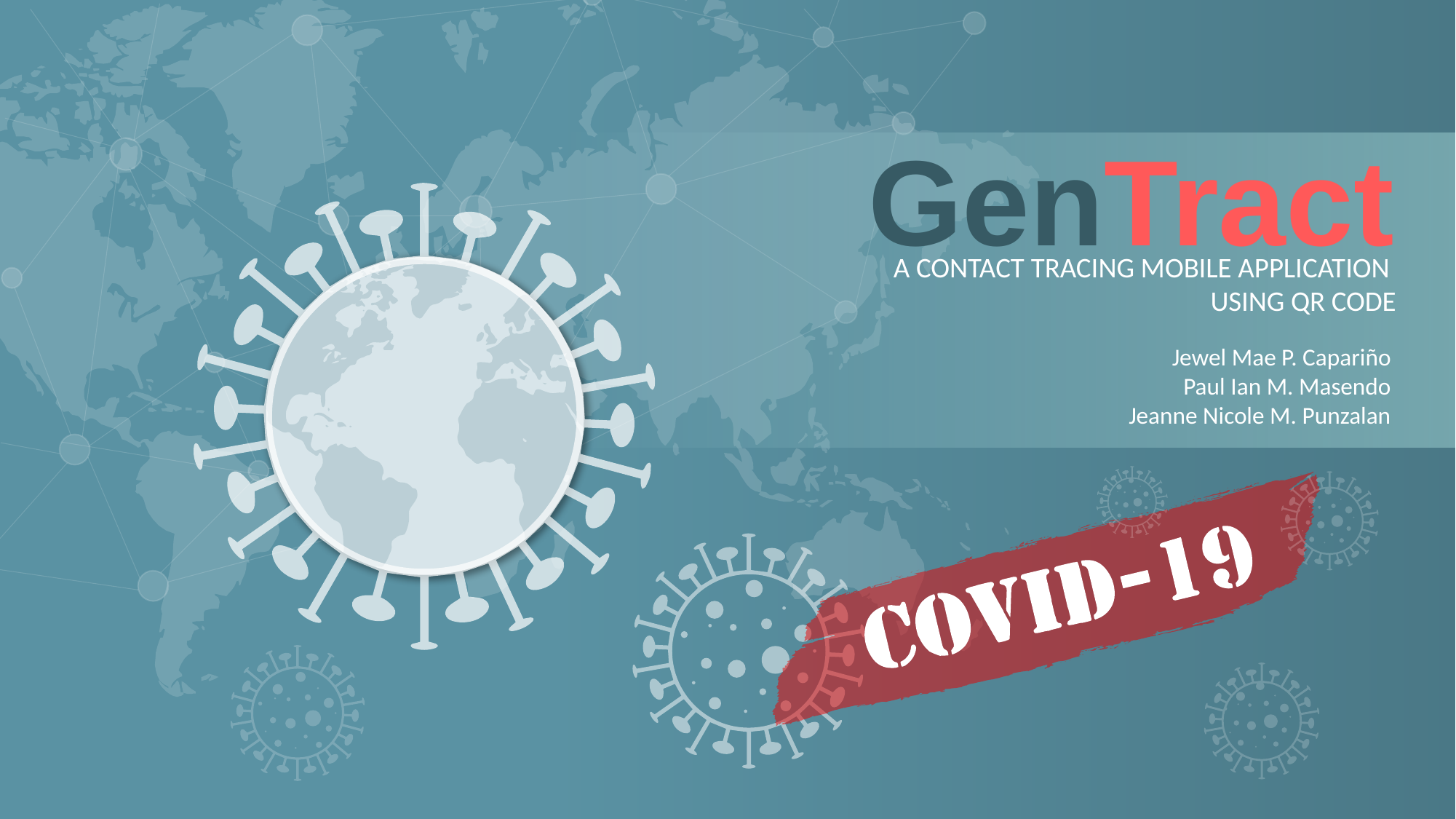

GenTract

A CONTACT TRACING MOBILE APPLICATION
USING QR CODE
Jewel Mae P. Capariño
Paul Ian M. Masendo
Jeanne Nicole M. Punzalan